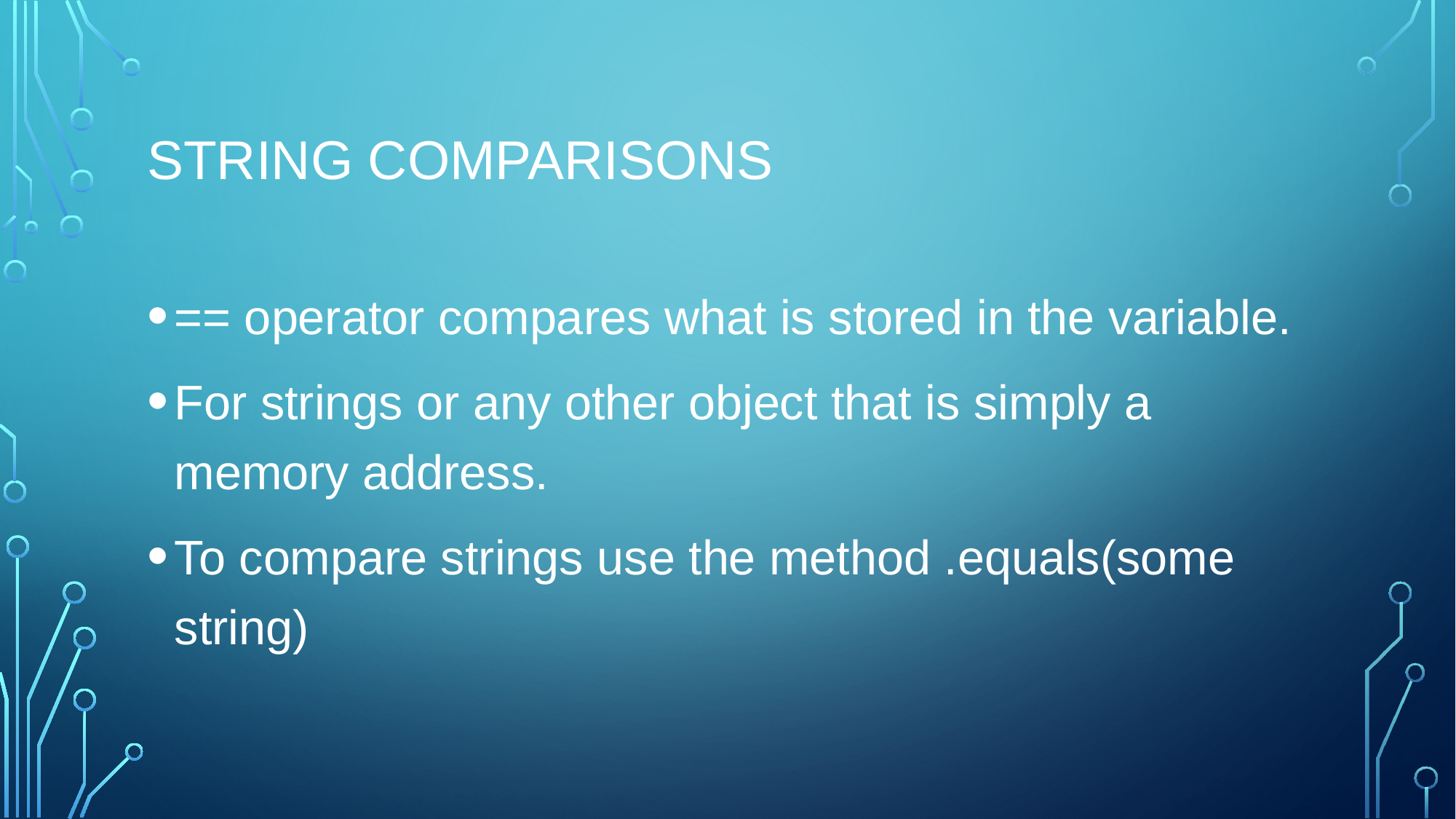

# String Comparisons
== operator compares what is stored in the variable.
For strings or any other object that is simply a memory address.
To compare strings use the method .equals(some string)